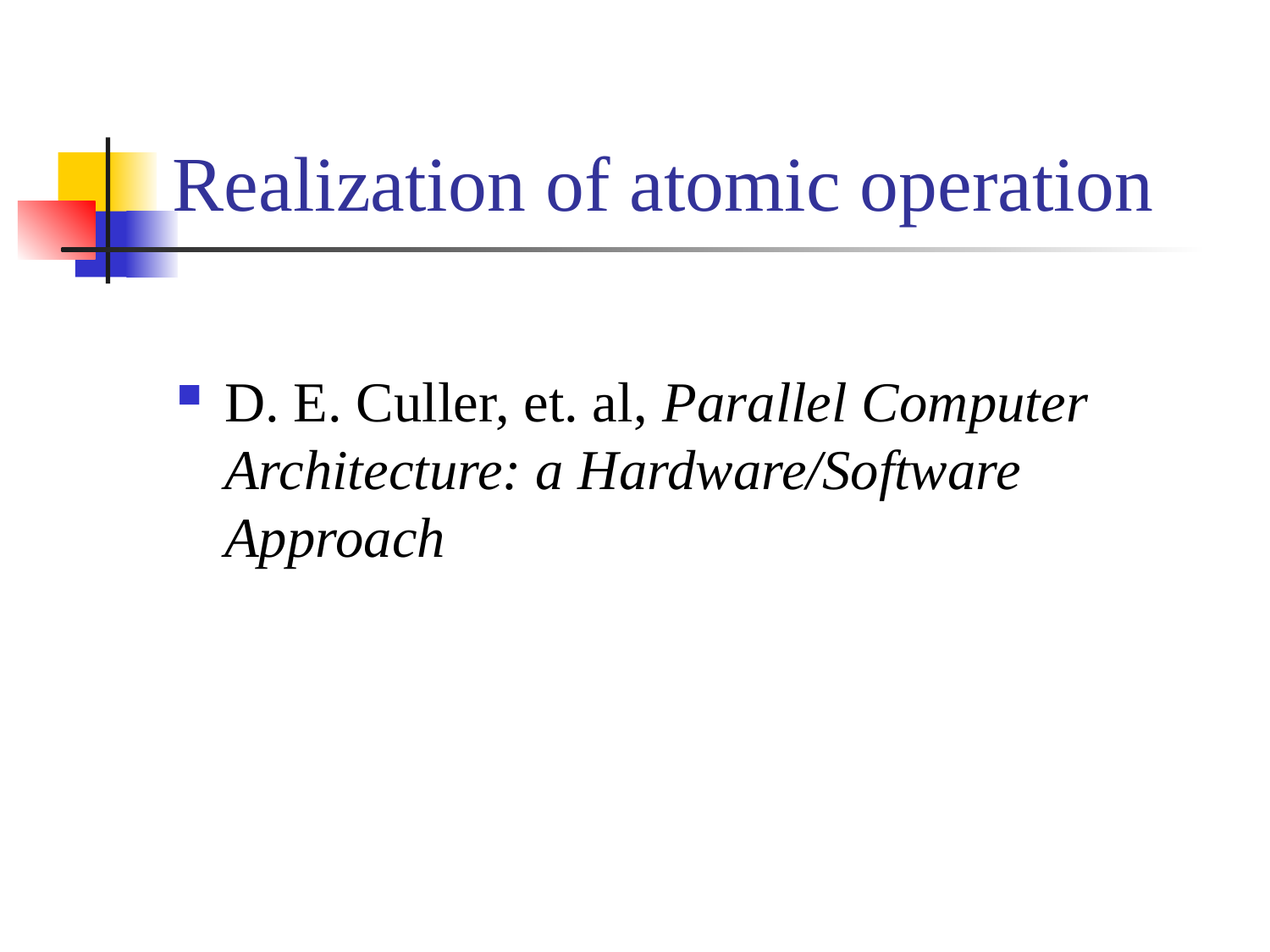

# Realization of atomic operation

D. E. Culler, et. al, Parallel Computer Architecture: a Hardware/Software Approach